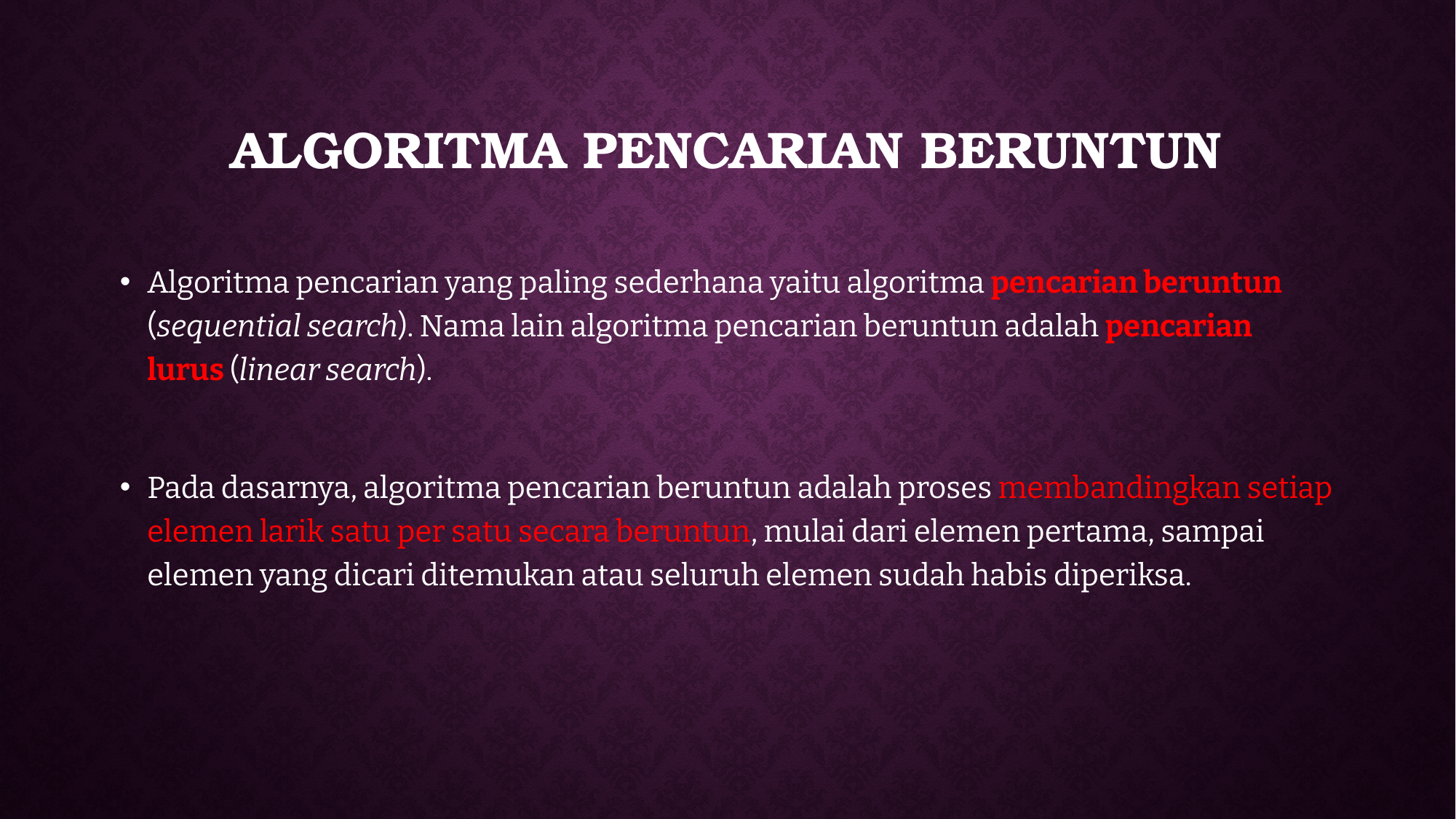

# Algoritma Pencarian Beruntun
Algoritma pencarian yang paling sederhana yaitu algoritma pencarian beruntun (sequential search). Nama lain algoritma pencarian beruntun adalah pencarian lurus (linear search).

Pada dasarnya, algoritma pencarian beruntun adalah proses membandingkan setiap elemen larik satu per satu secara beruntun, mulai dari elemen pertama, sampai elemen yang dicari ditemukan atau seluruh elemen sudah habis diperiksa.